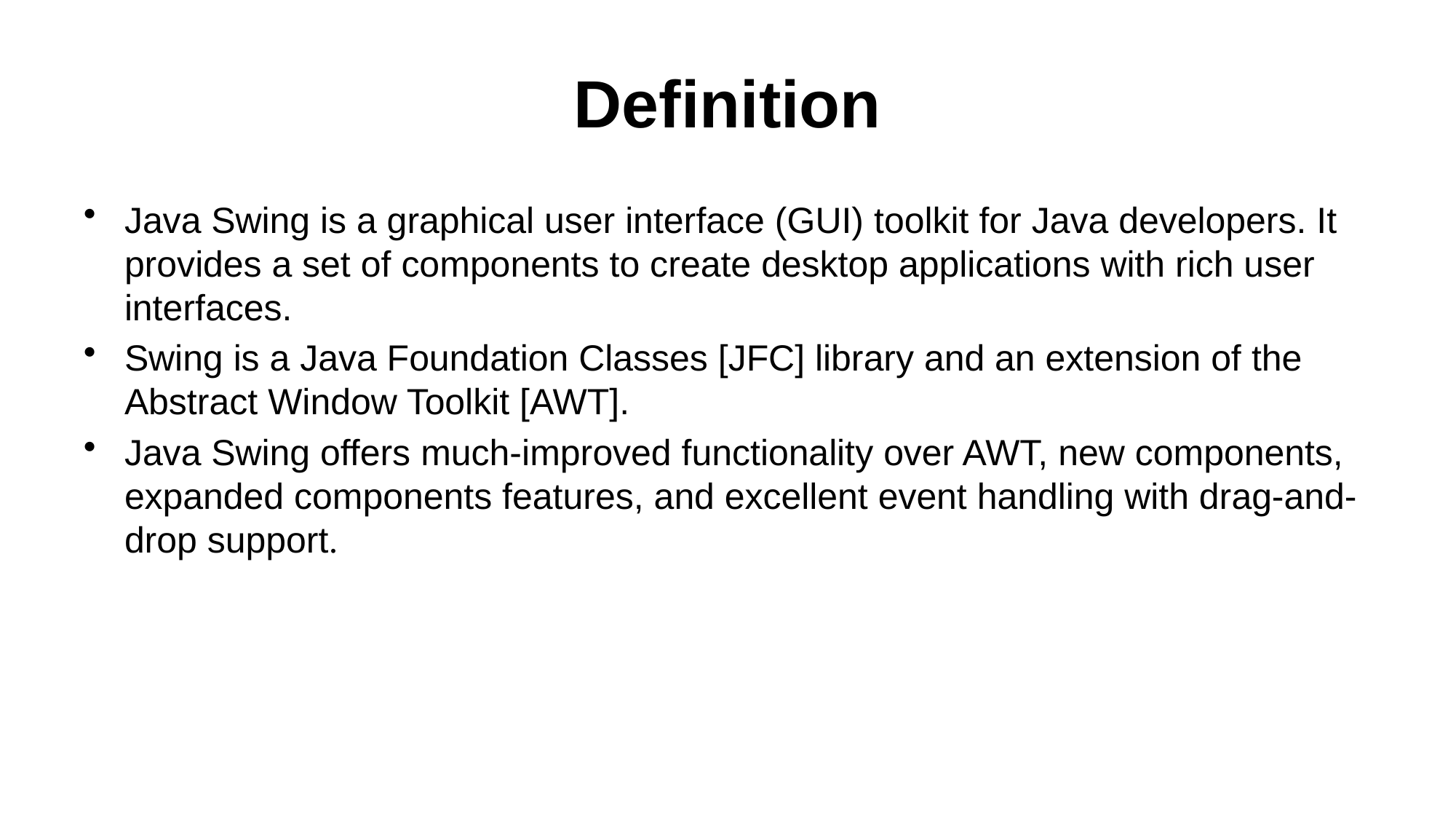

# Definition
Java Swing is a graphical user interface (GUI) toolkit for Java developers. It provides a set of components to create desktop applications with rich user interfaces.
Swing is a Java Foundation Classes [JFC] library and an extension of the Abstract Window Toolkit [AWT].
Java Swing offers much-improved functionality over AWT, new components, expanded components features, and excellent event handling with drag-and-drop support.